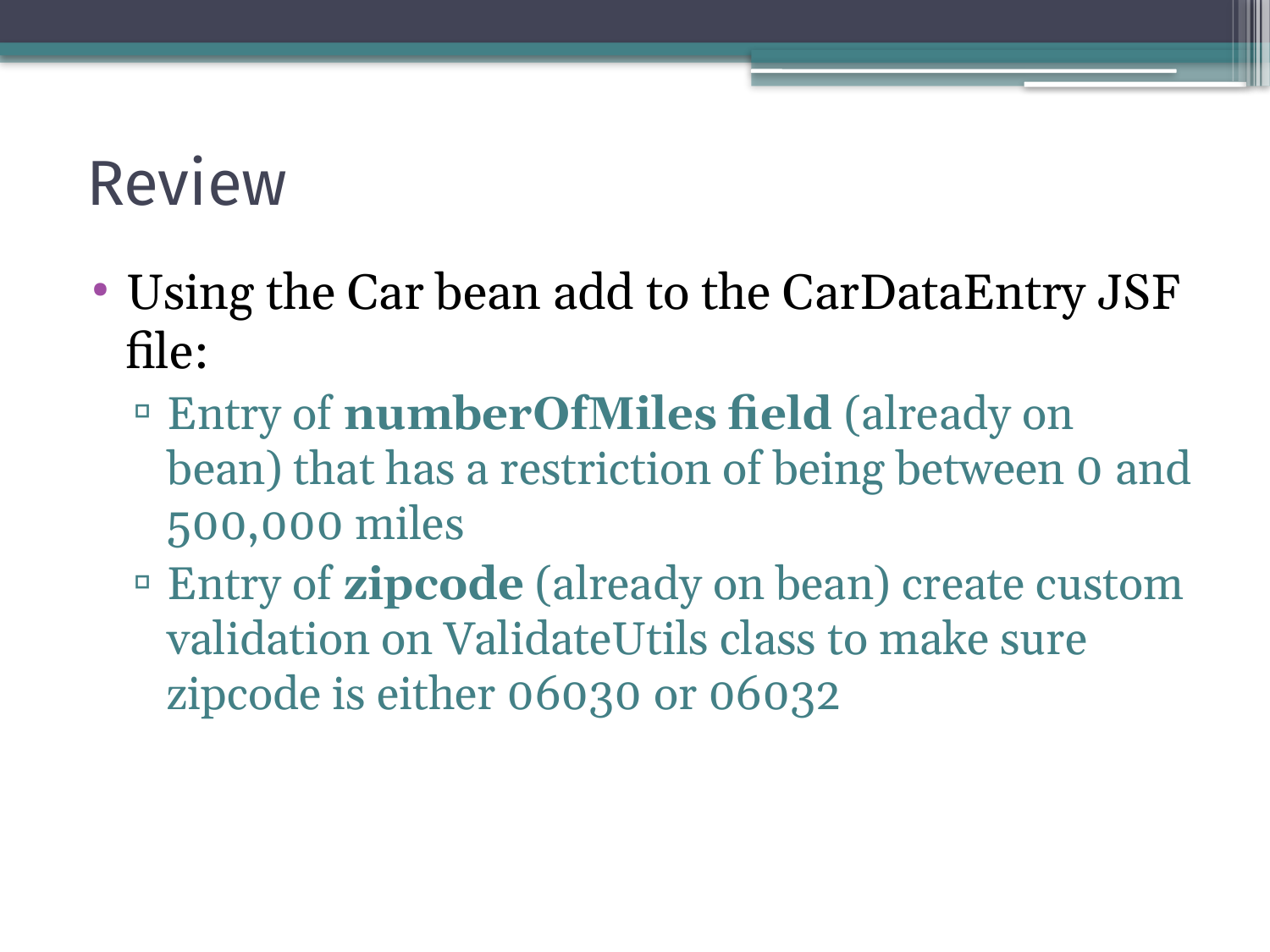

# Review
Using the Car bean add to the CarDataEntry JSF file:
Entry of numberOfMiles field (already on bean) that has a restriction of being between 0 and 500,000 miles
Entry of zipcode (already on bean) create custom validation on ValidateUtils class to make sure zipcode is either 06030 or 06032